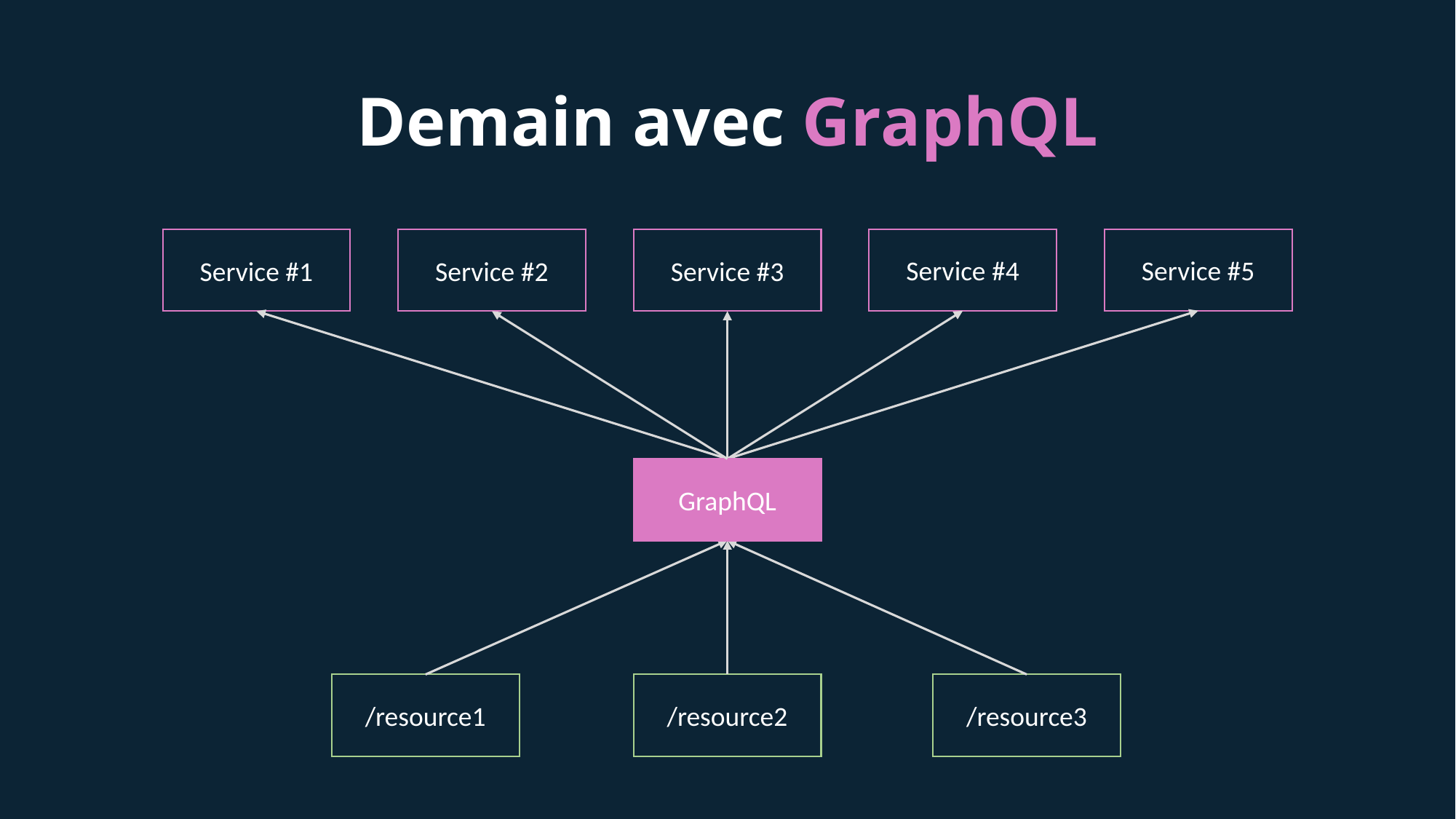

# Demain avec GraphQL
Service #4
Service #5
Service #2
Service #3
Service #1
GraphQL
/resource1
/resource2
/resource3